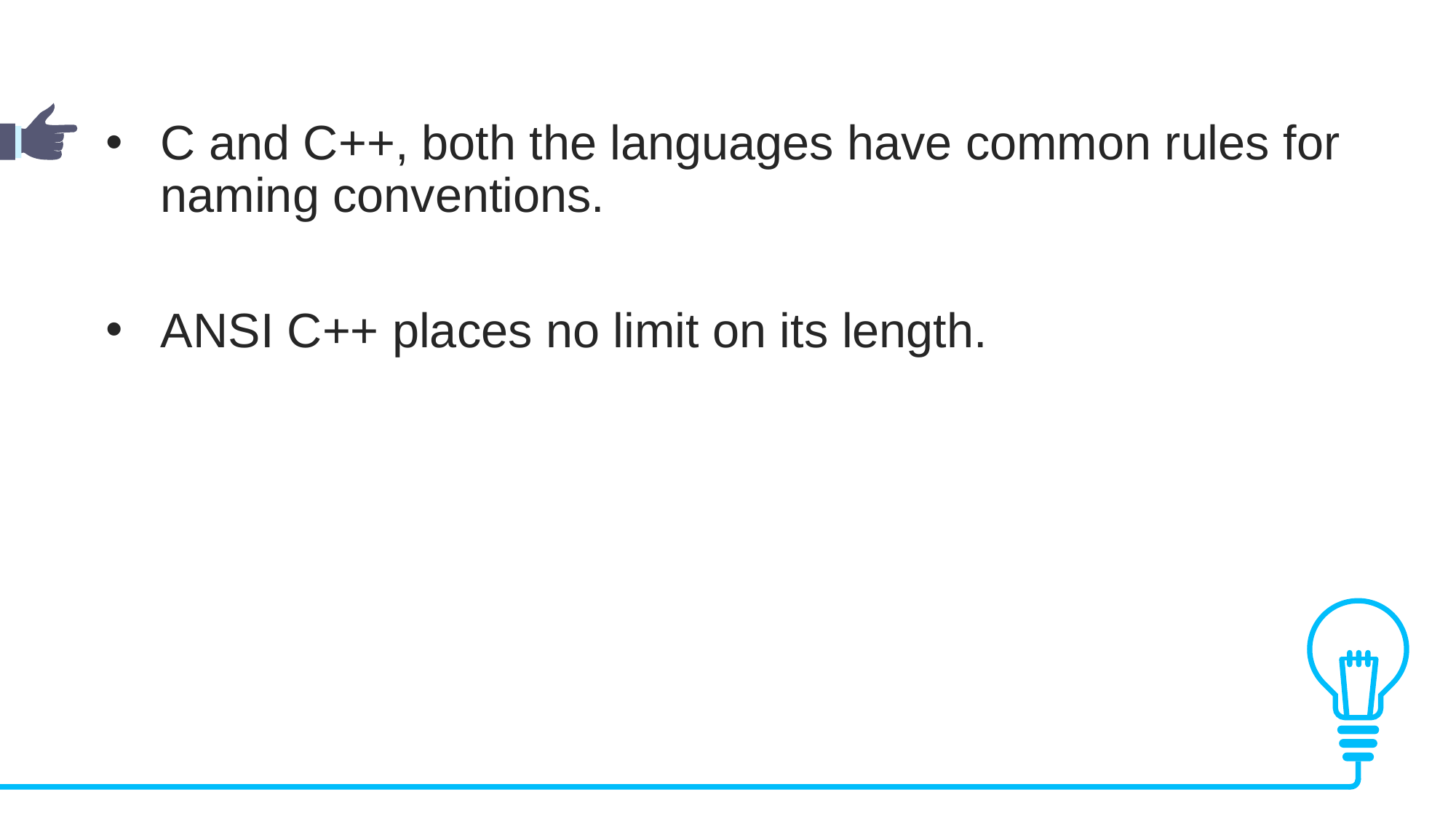

C and C++, both the languages have common rules for naming conventions.

ANSI C++ places no limit on its length.